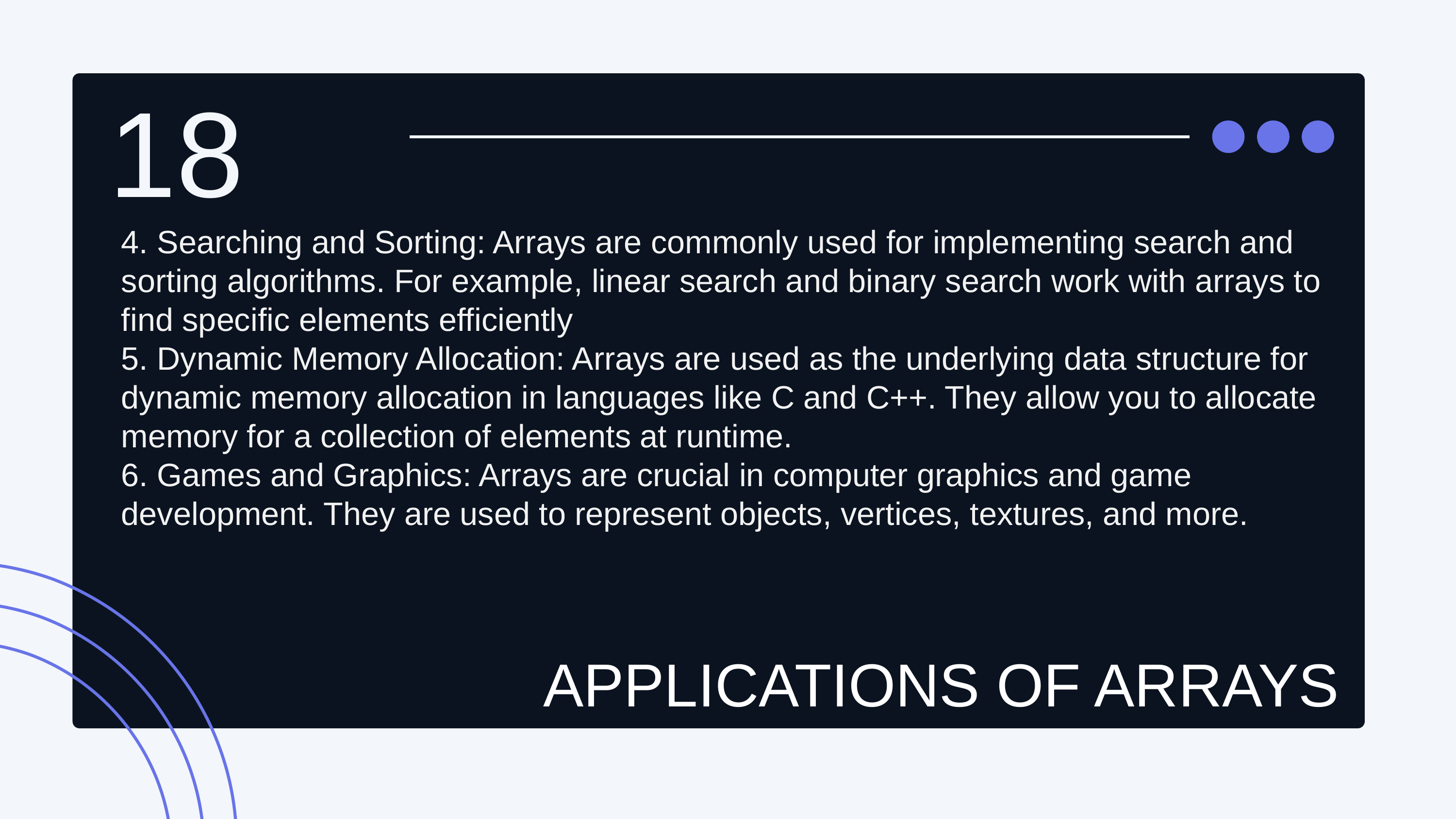

18

4. Searching and Sorting: Arrays are commonly used for implementing search and sorting algorithms. For example, linear search and binary search work with arrays to find specific elements efficiently
5. Dynamic Memory Allocation: Arrays are used as the underlying data structure for dynamic memory allocation in languages like C and C++. They allow you to allocate memory for a collection of elements at runtime.
6. Games and Graphics: Arrays are crucial in computer graphics and game development. They are used to represent objects, vertices, textures, and more.

APPLICATIONS OF ARRAYS